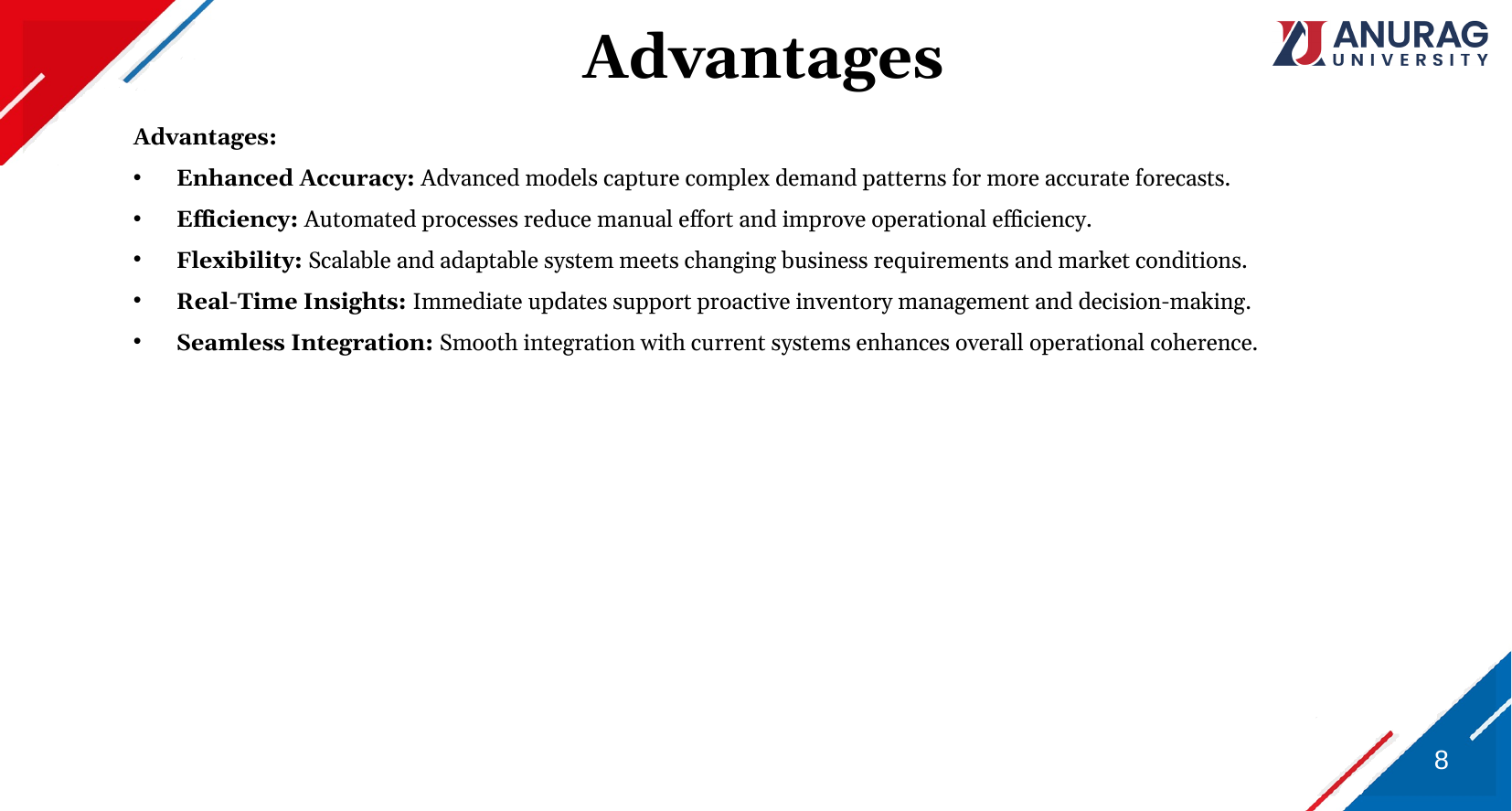

# Advantages
Advantages:
Enhanced Accuracy: Advanced models capture complex demand patterns for more accurate forecasts.
Efficiency: Automated processes reduce manual effort and improve operational efficiency.
Flexibility: Scalable and adaptable system meets changing business requirements and market conditions.
Real-Time Insights: Immediate updates support proactive inventory management and decision-making.
Seamless Integration: Smooth integration with current systems enhances overall operational coherence.